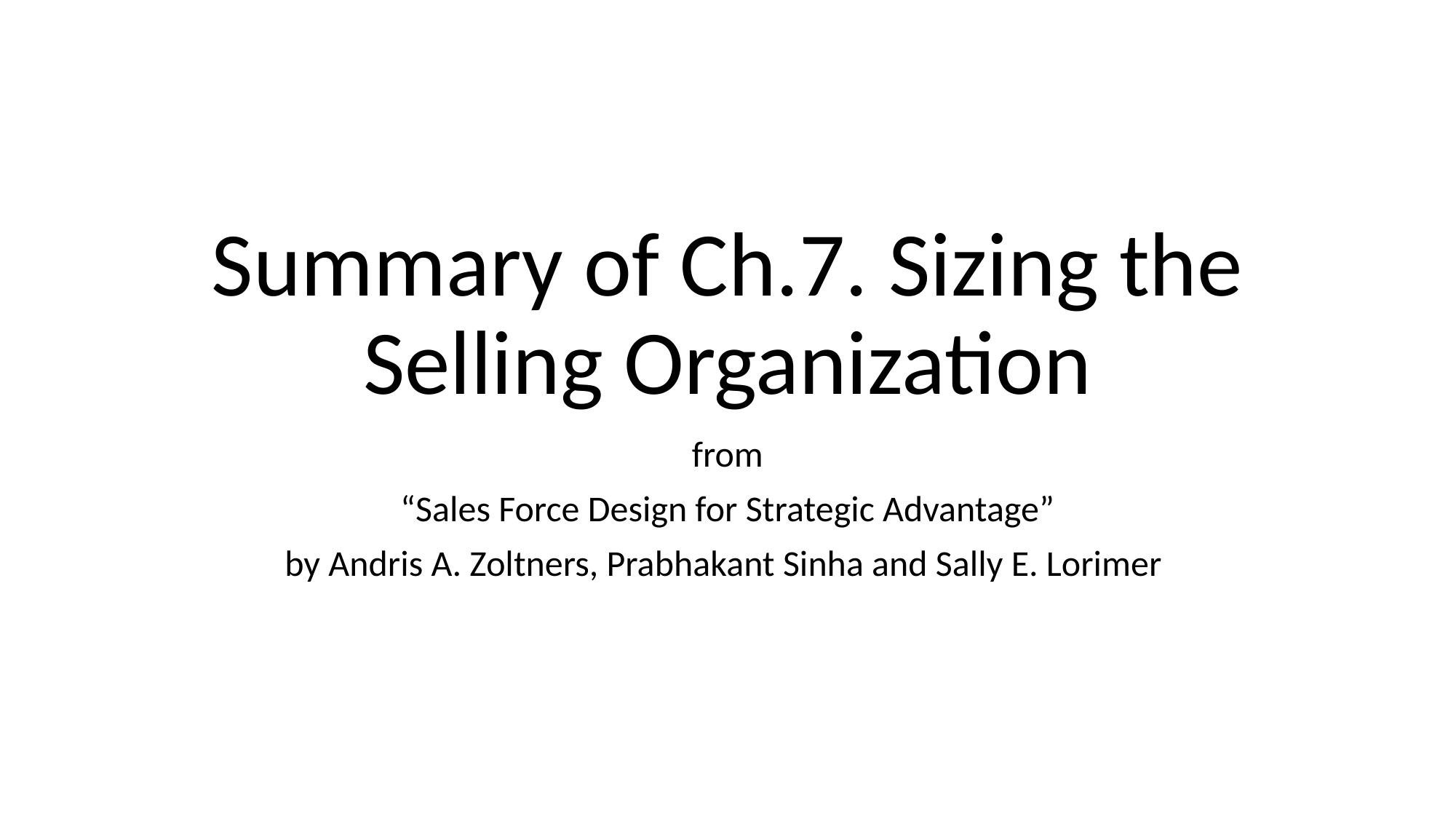

# Summary of Ch.7. Sizing the Selling Organization
from
“Sales Force Design for Strategic Advantage”
by Andris A. Zoltners, Prabhakant Sinha and Sally E. Lorimer